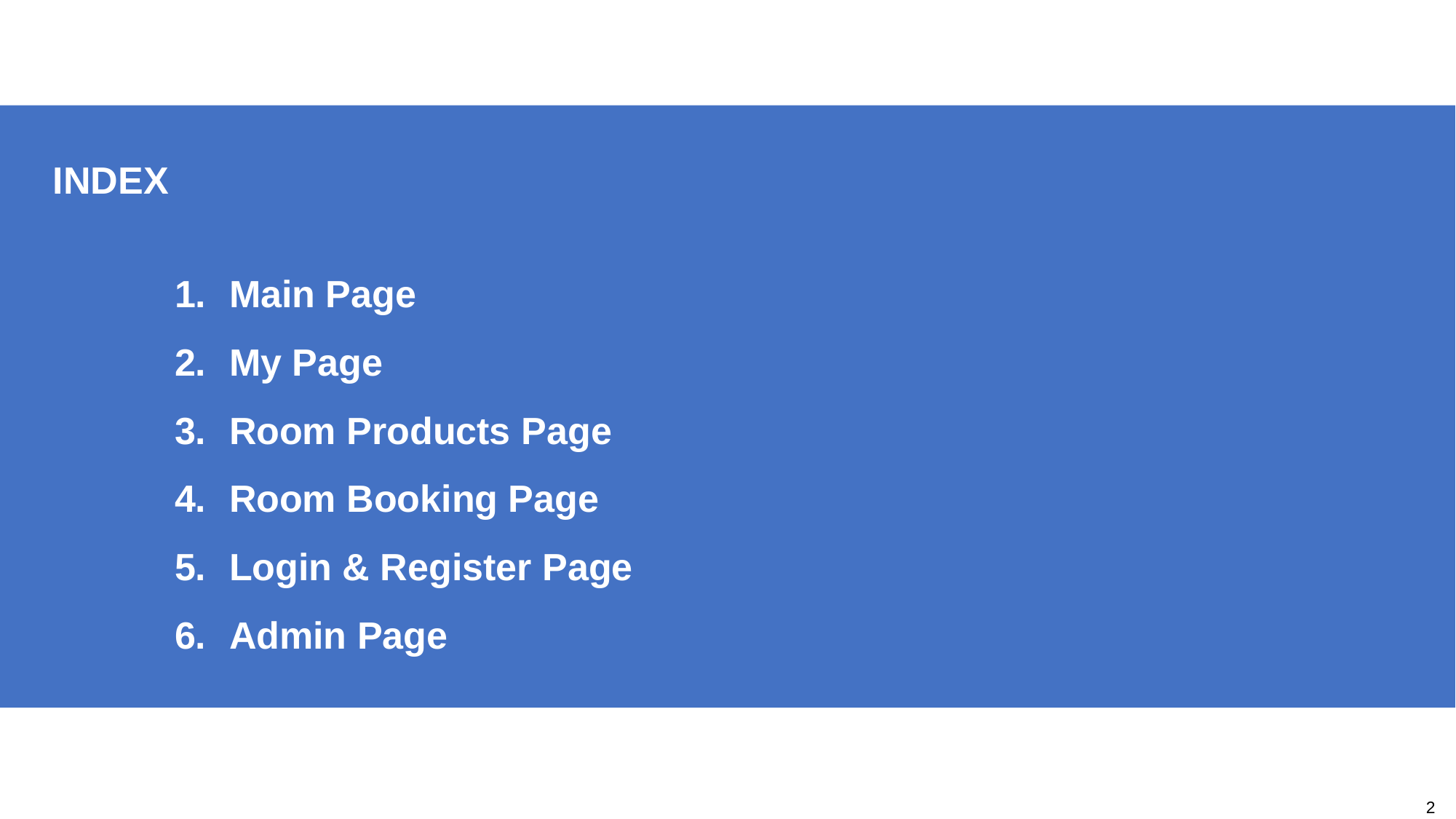

INDEX

Main Page
My Page
Room Products Page
Room Booking Page
Login & Register Page
Admin Page

2